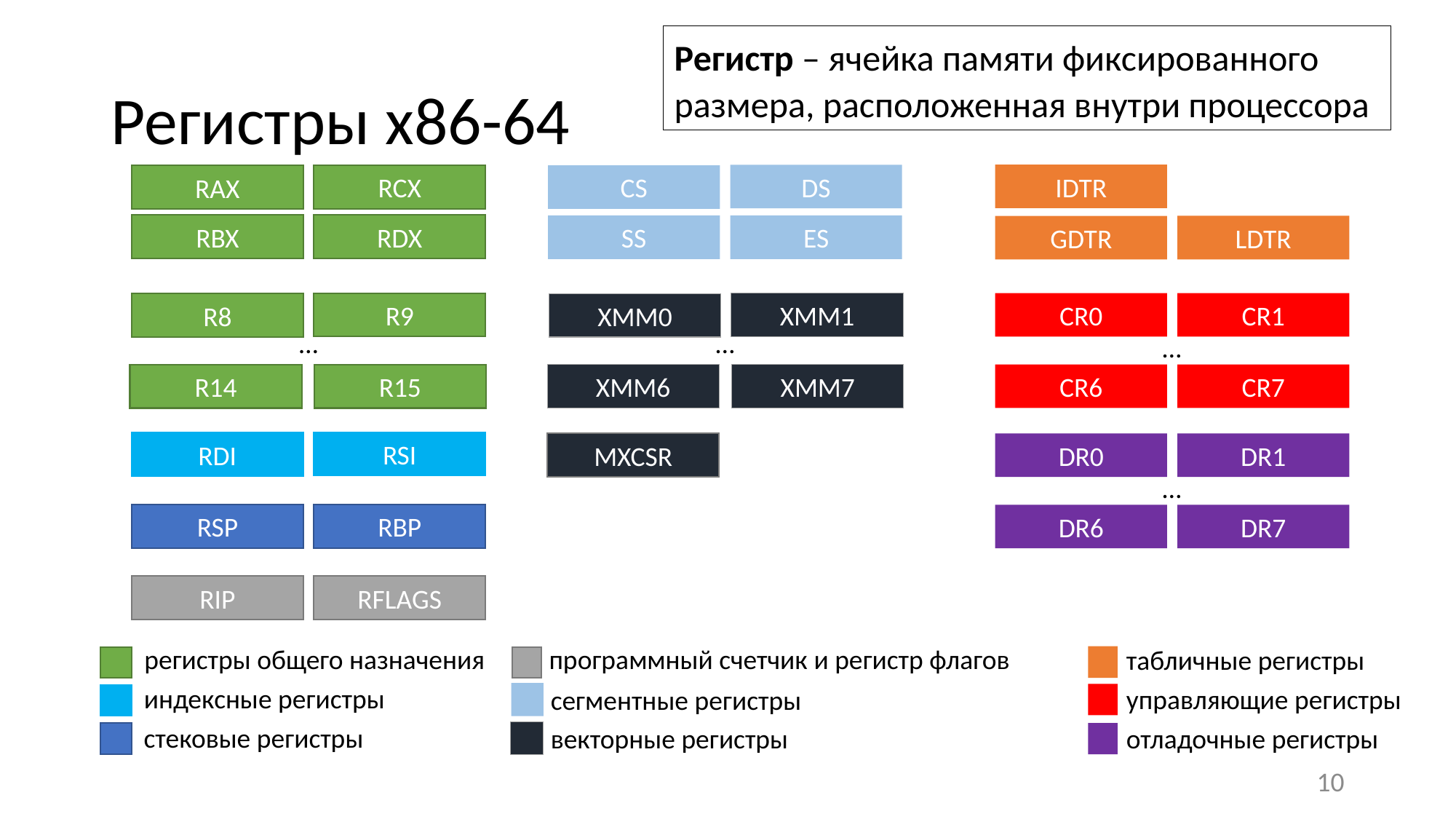

Регистр – ячейка памяти фиксированного размера, расположенная внутри процессора
# Регистры x86-64
IDTR
DS
CS
RCX
RAX
RBX
RDX
ES
SS
LDTR
GDTR
R9
XMM1
CR0
CR1
R8
XMM0
…
…
…
R14
XMM6
R15
XMM7
CR6
CR7
RSI
RDI
MXCSR
DR0
DR1
…
RSP
RBP
DR6
DR7
RIP
RFLAGS
регистры общего назначения
программный счетчик и регистр флагов
табличные регистры

индексные регистры
управляющие регистры
сегментные регистры

стековые регистры
векторные регистры
отладочные регистры

10